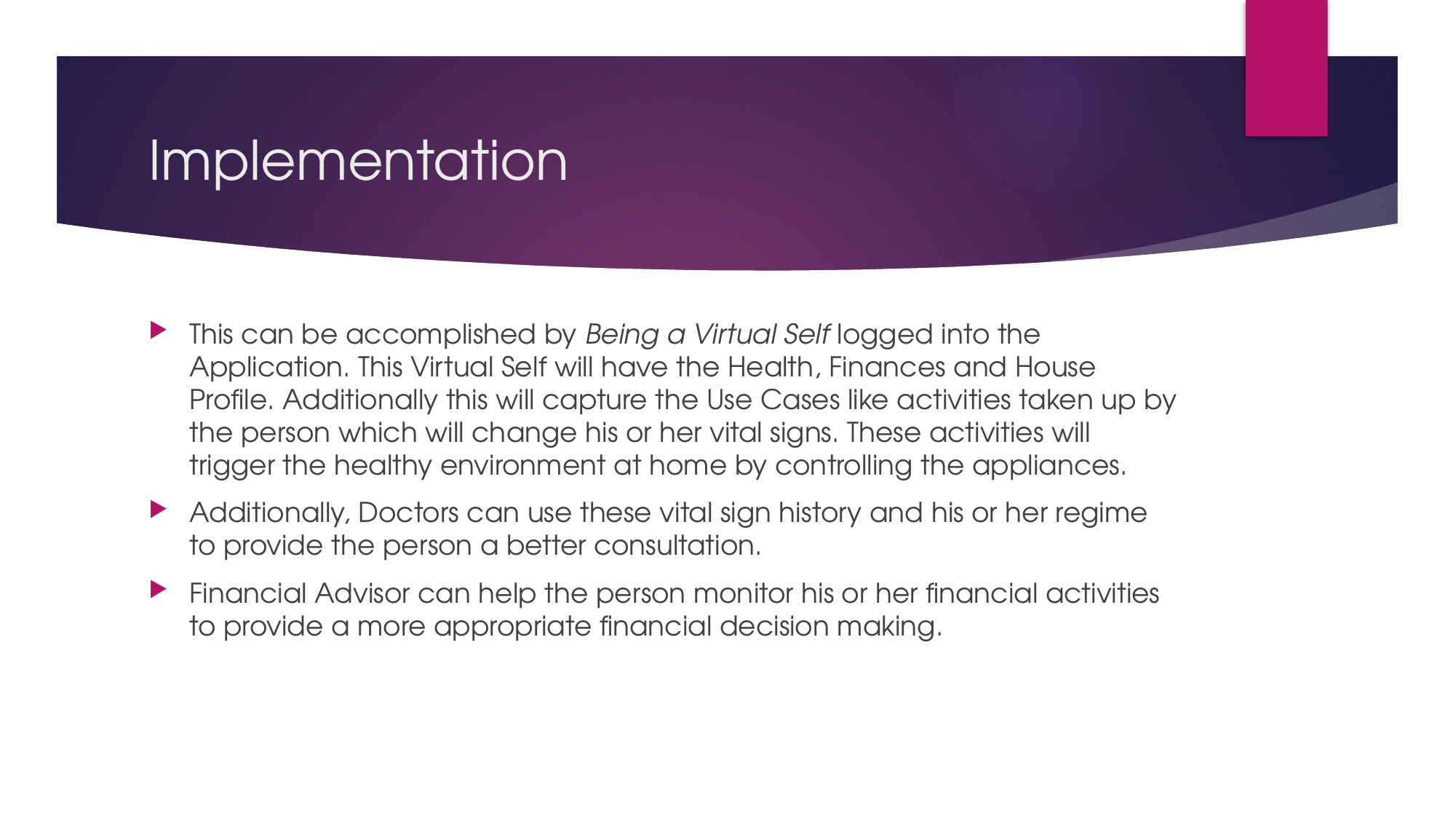

# Implementation
This can be accomplished by Being a Virtual Self logged into the Application. This Virtual Self will have the Health, Finances and House Profile. Additionally this will capture the Use Cases like activities taken up by the person which will change his or her vital signs. These activities will trigger the healthy environment at home by controlling the appliances.
Additionally, Doctors can use these vital sign history and his or her regime to provide the person a better consultation.
Financial Advisor can help the person monitor his or her financial activities to provide a more appropriate financial decision making.